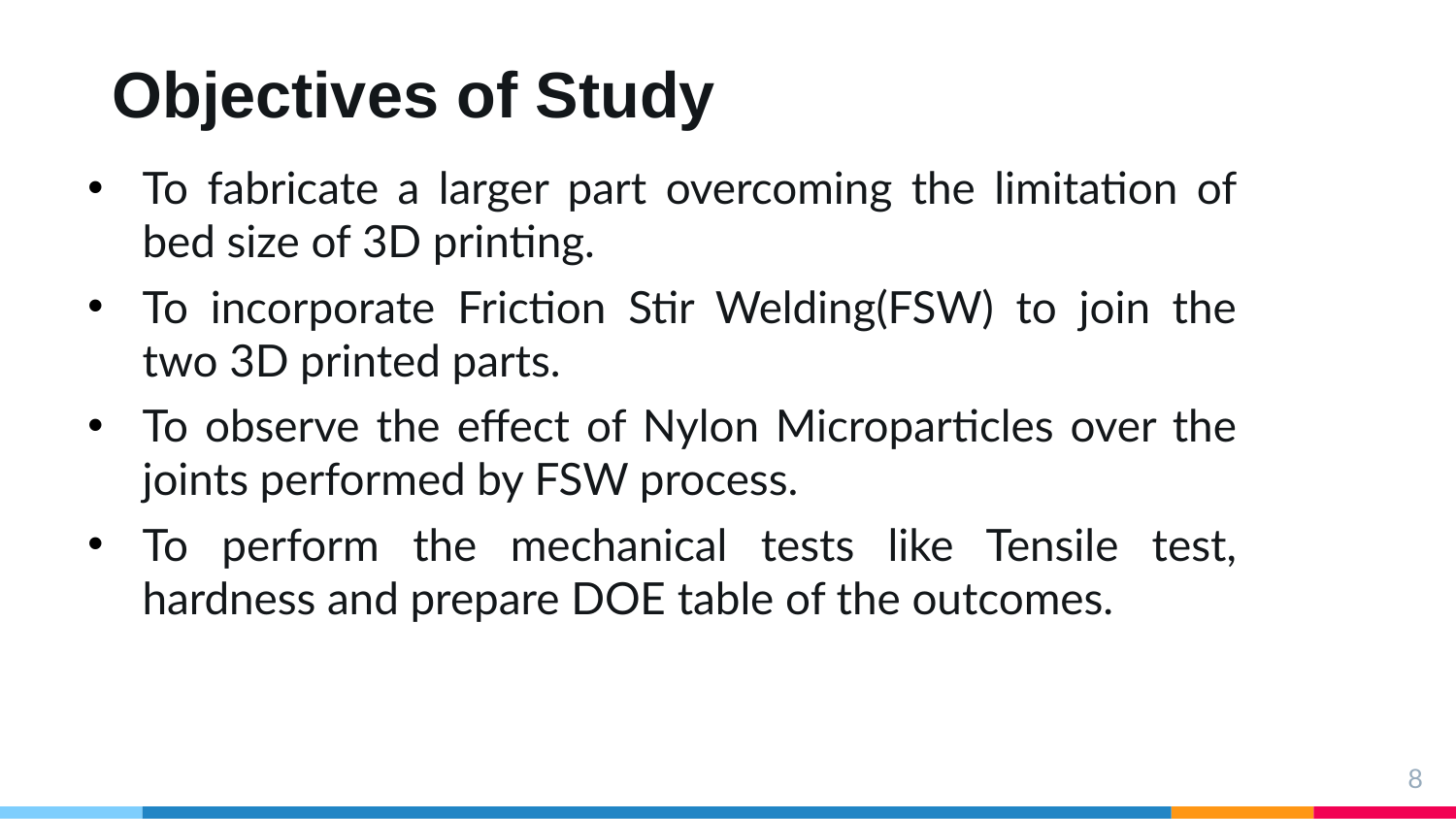

# Objectives of Study
To fabricate a larger part overcoming the limitation of bed size of 3D printing.
To incorporate Friction Stir Welding(FSW) to join the two 3D printed parts.
To observe the effect of Nylon Microparticles over the joints performed by FSW process.
To perform the mechanical tests like Tensile test, hardness and prepare DOE table of the outcomes.
8